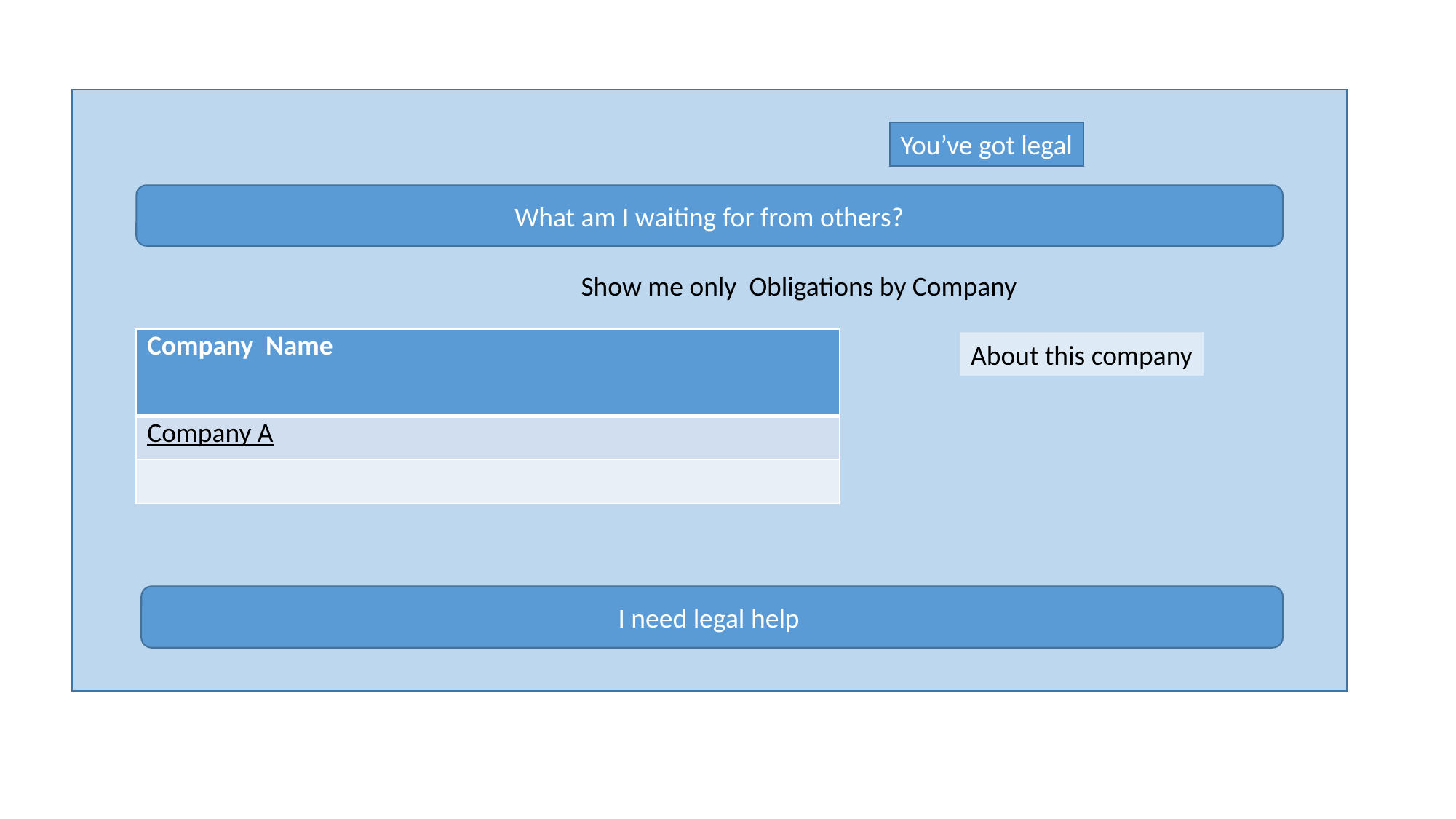

You’ve got legal
What am I waiting for from others?
Show me only  Obligations by Company
| Company Name |
| --- |
| Company A |
|  |
About this company
I need legal help